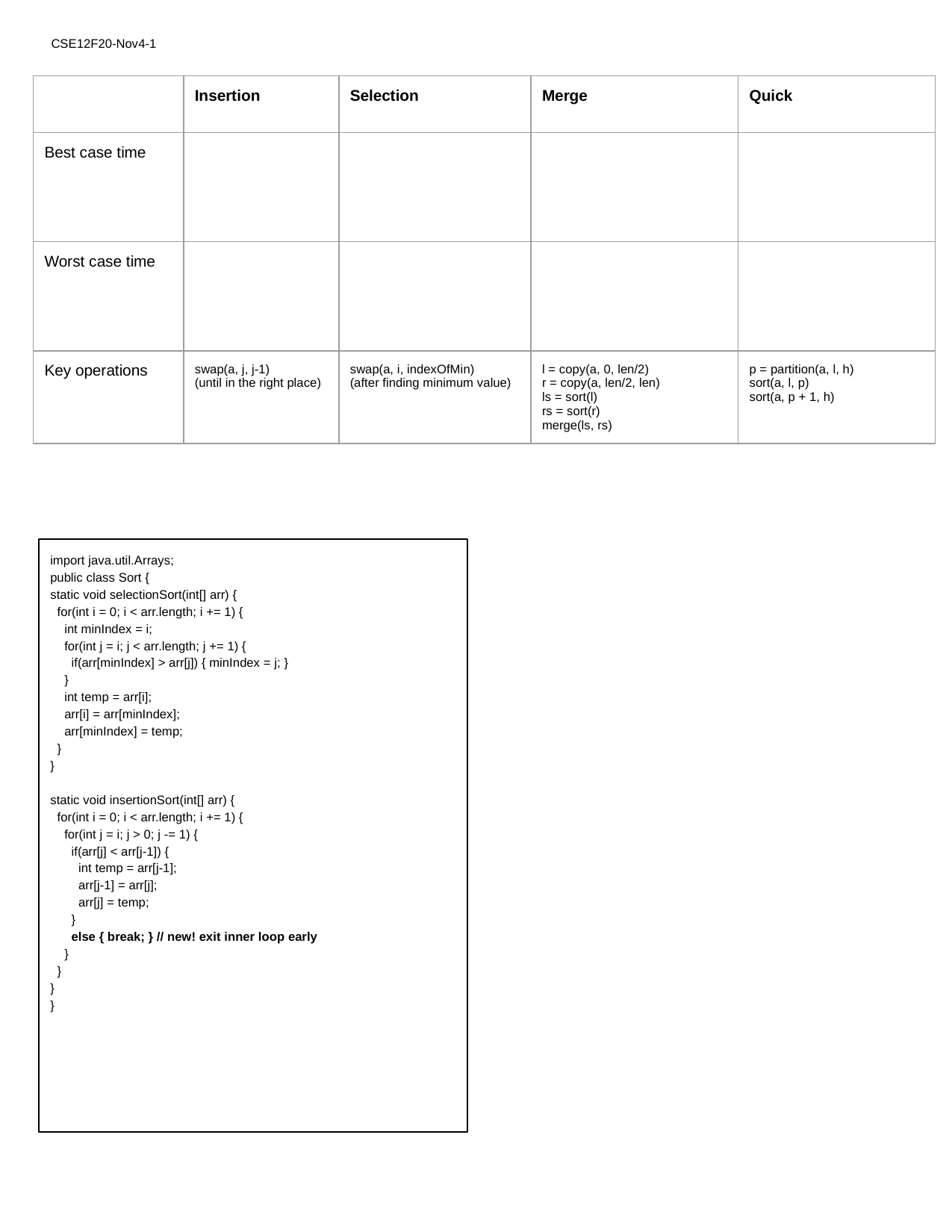

CSE12F20-Nov4-1
|  | Insertion | Selection | Merge | Quick |
| --- | --- | --- | --- | --- |
| Best case time |  |  |  |  |
| Worst case time |  |  |  |  |
| Key operations | swap(a, j, j-1) (until in the right place) | swap(a, i, indexOfMin) (after finding minimum value) | l = copy(a, 0, len/2) r = copy(a, len/2, len) ls = sort(l) rs = sort(r) merge(ls, rs) | p = partition(a, l, h) sort(a, l, p) sort(a, p + 1, h) |
import java.util.Arrays;
public class Sort {
static void selectionSort(int[] arr) {
  for(int i = 0; i < arr.length; i += 1) {
    int minIndex = i;
    for(int j = i; j < arr.length; j += 1) {
      if(arr[minIndex] > arr[j]) { minIndex = j; }
    }
    int temp = arr[i];
    arr[i] = arr[minIndex];
    arr[minIndex] = temp;
  }
}

static void insertionSort(int[] arr) {
  for(int i = 0; i < arr.length; i += 1) {
    for(int j = i; j > 0; j -= 1) {
      if(arr[j] < arr[j-1]) {
        int temp = arr[j-1];
        arr[j-1] = arr[j];
        arr[j] = temp;
      }
      else { break; } // new! exit inner loop early
    }
  }
}
}